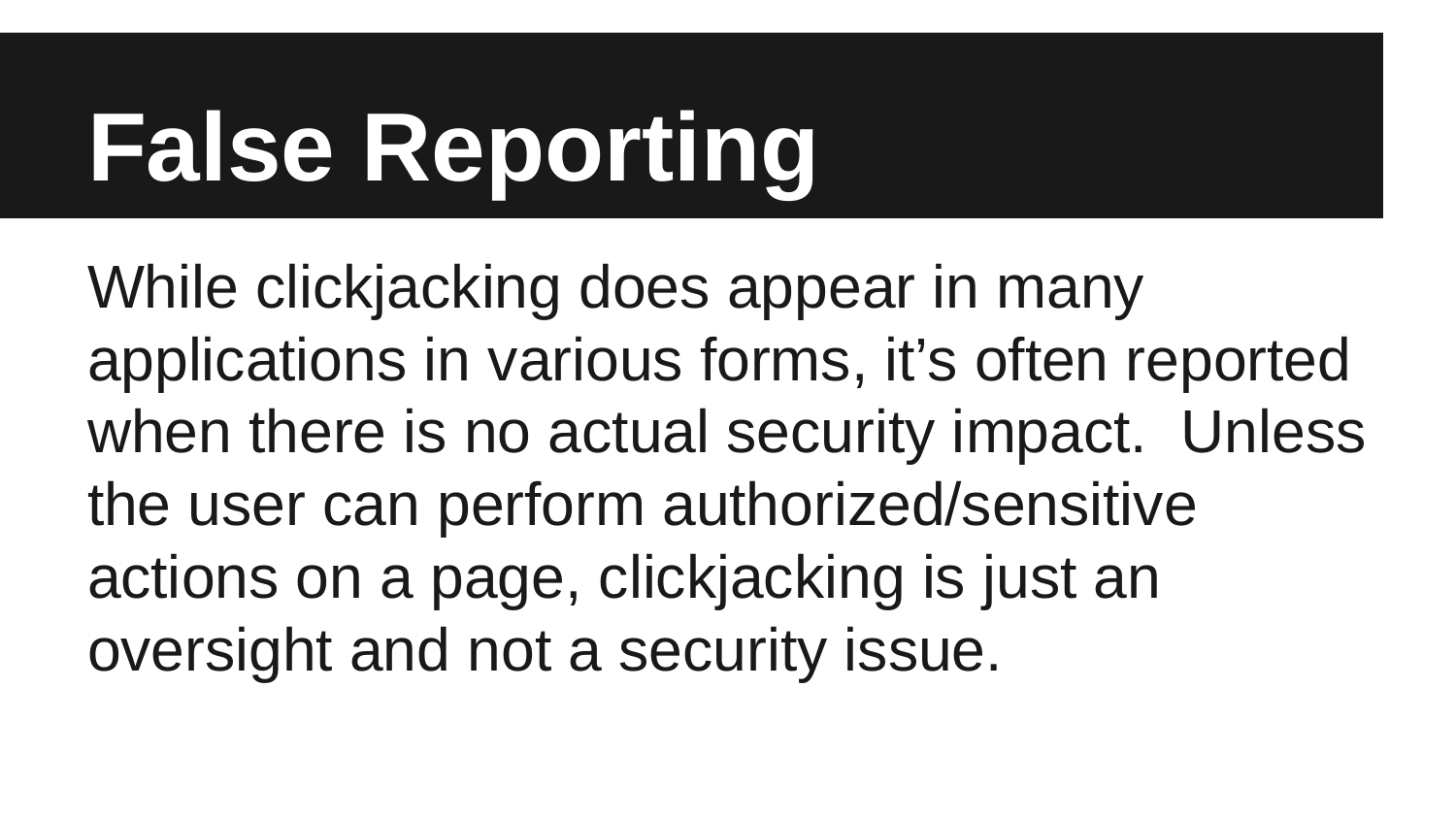

# False Reporting
While clickjacking does appear in many applications in various forms, it’s often reported when there is no actual security impact.  Unless the user can perform authorized/sensitive actions on a page, clickjacking is just an oversight and not a security issue.